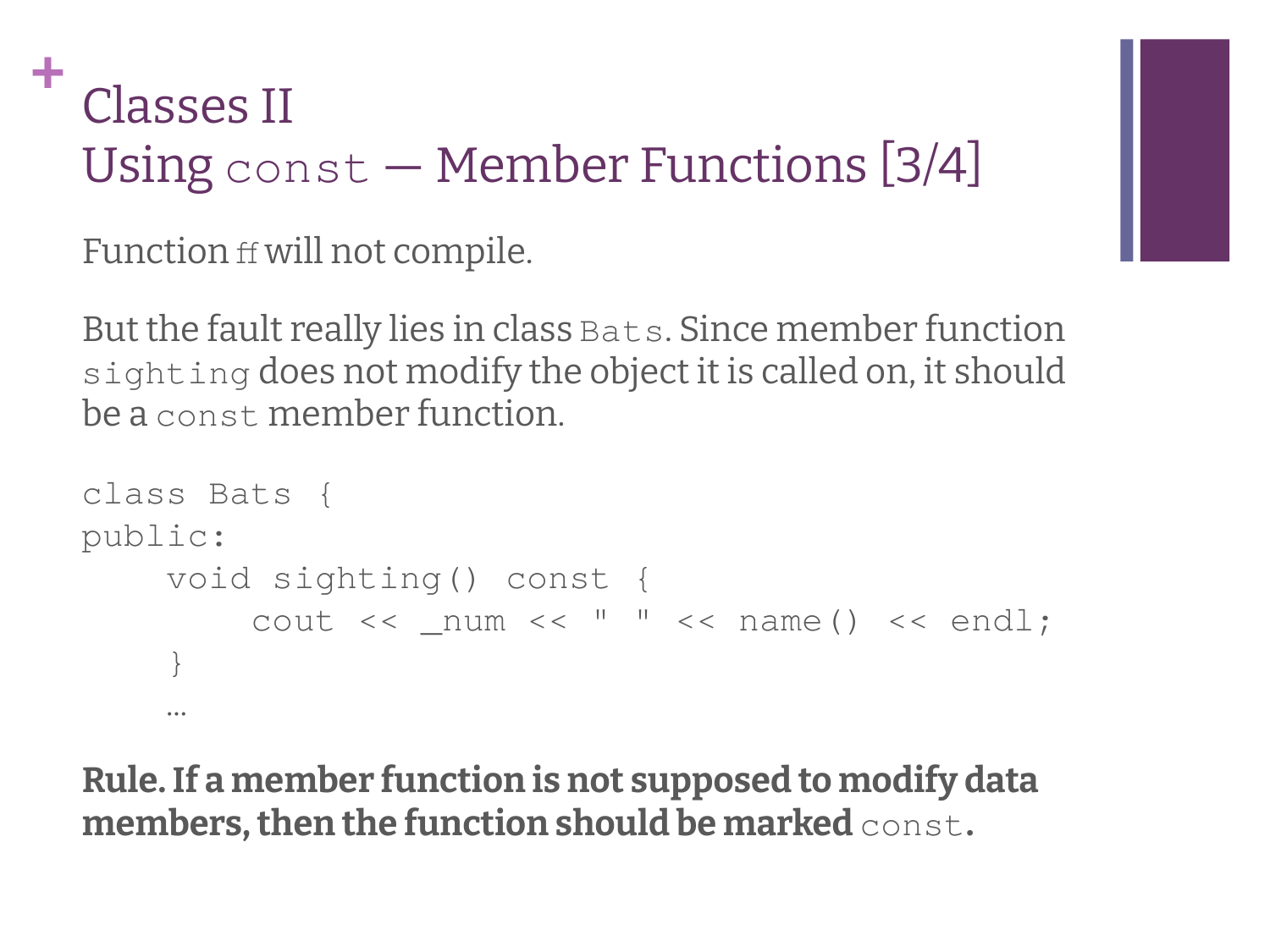

# Classes II Using const — Member Functions [3/4]
Function ff will not compile.
But the fault really lies in class Bats. Since member function sighting does not modify the object it is called on, it should be a const member function.
class Bats {
public:
    void sighting() const {
        cout << _num << " " << name() << endl;
    }
    …
Rule. If a member function is not supposed to modify data  members, then the function should be marked const.